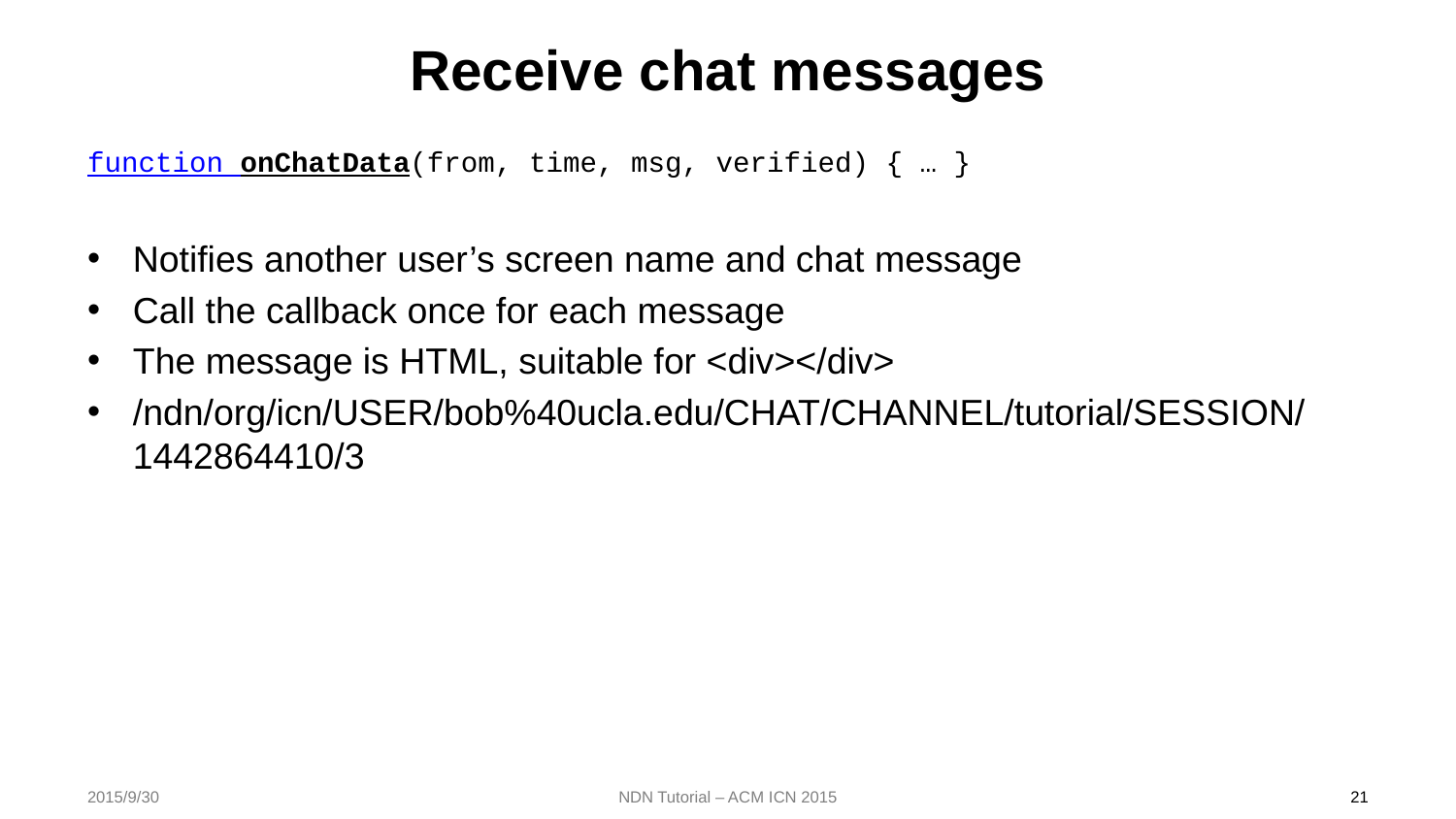

# Receive chat messages
function onChatData(from, time, msg, verified) { … }

Notifies another user’s screen name and chat message
Call the callback once for each message
The message is HTML, suitable for <div></div>
/ndn/org/icn/USER/bob%40ucla.edu/CHAT/CHANNEL/tutorial/SESSION/1442864410/3
2015/9/30
NDN Tutorial – ACM ICN 2015
21